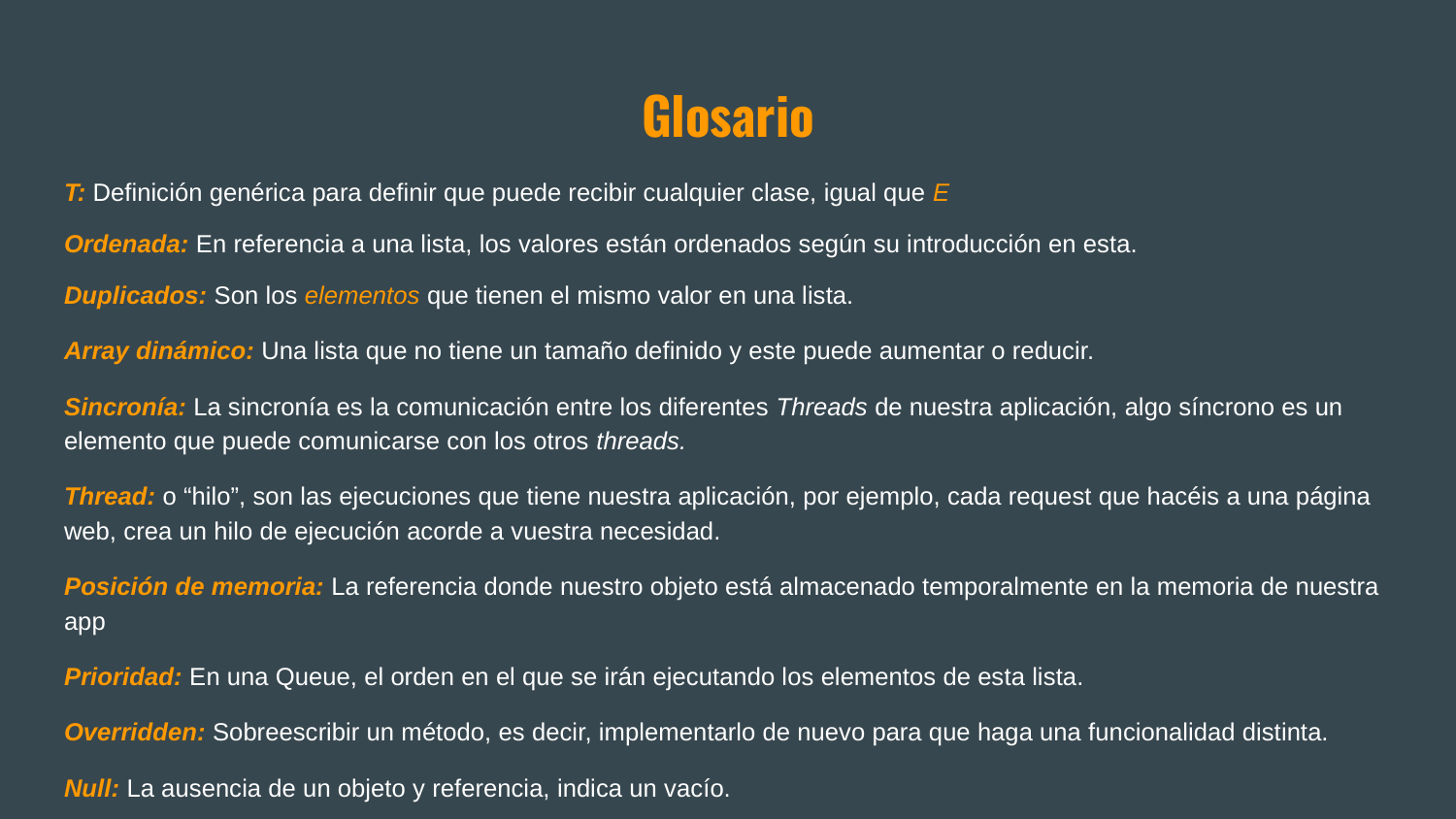

# Glosario
T: Definición genérica para definir que puede recibir cualquier clase, igual que E
Ordenada: En referencia a una lista, los valores están ordenados según su introducción en esta.
Duplicados: Son los elementos que tienen el mismo valor en una lista.
Array dinámico: Una lista que no tiene un tamaño definido y este puede aumentar o reducir.
Sincronía: La sincronía es la comunicación entre los diferentes Threads de nuestra aplicación, algo síncrono es un elemento que puede comunicarse con los otros threads.
Thread: o “hilo”, son las ejecuciones que tiene nuestra aplicación, por ejemplo, cada request que hacéis a una página web, crea un hilo de ejecución acorde a vuestra necesidad.
Posición de memoria: La referencia donde nuestro objeto está almacenado temporalmente en la memoria de nuestra app
Prioridad: En una Queue, el orden en el que se irán ejecutando los elementos de esta lista.
Overridden: Sobreescribir un método, es decir, implementarlo de nuevo para que haga una funcionalidad distinta.
Null: La ausencia de un objeto y referencia, indica un vacío.